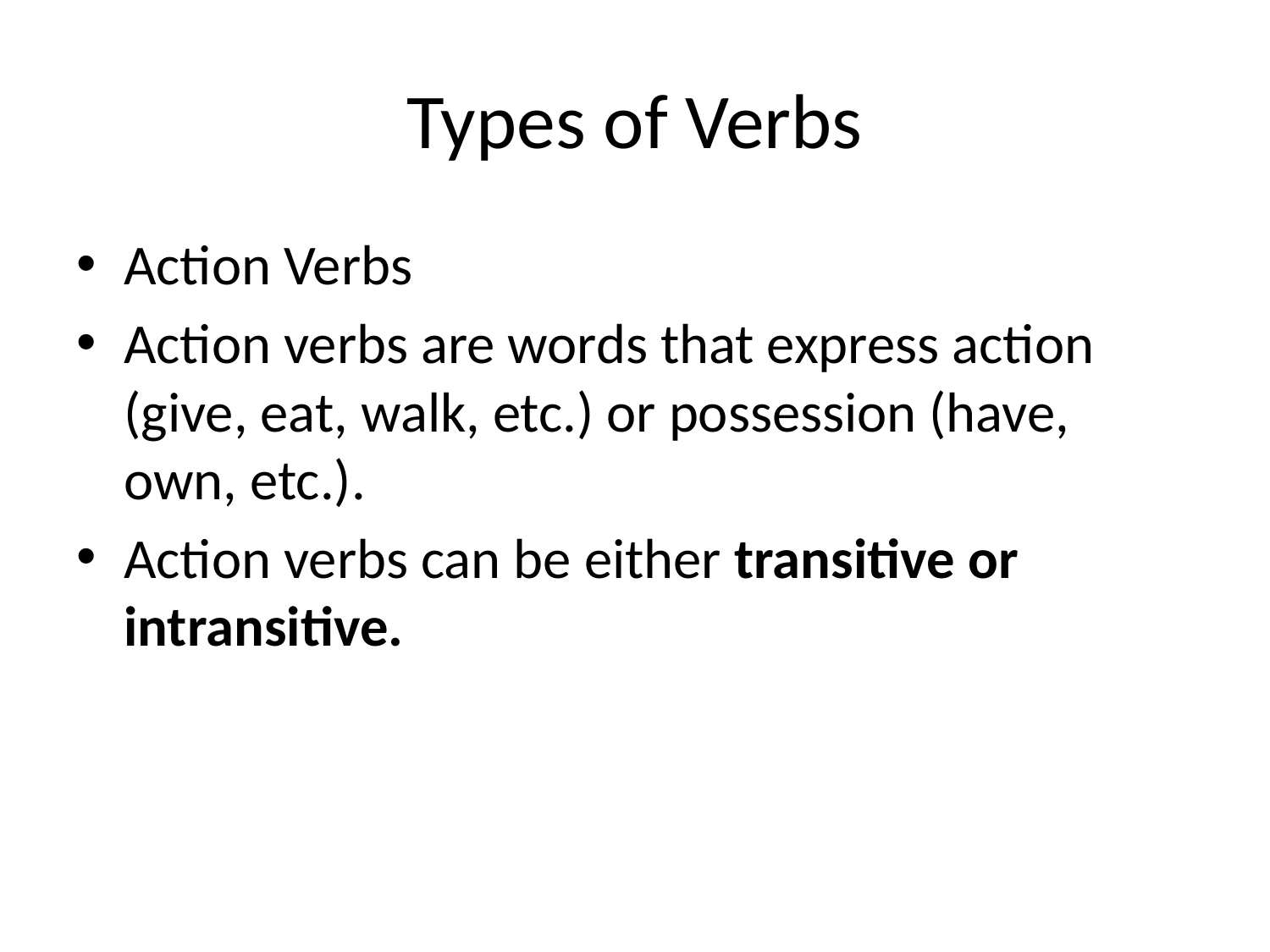

# Types of Verbs
Action Verbs
Action verbs are words that express action (give, eat, walk, etc.) or possession (have, own, etc.).
Action verbs can be either transitive or intransitive.